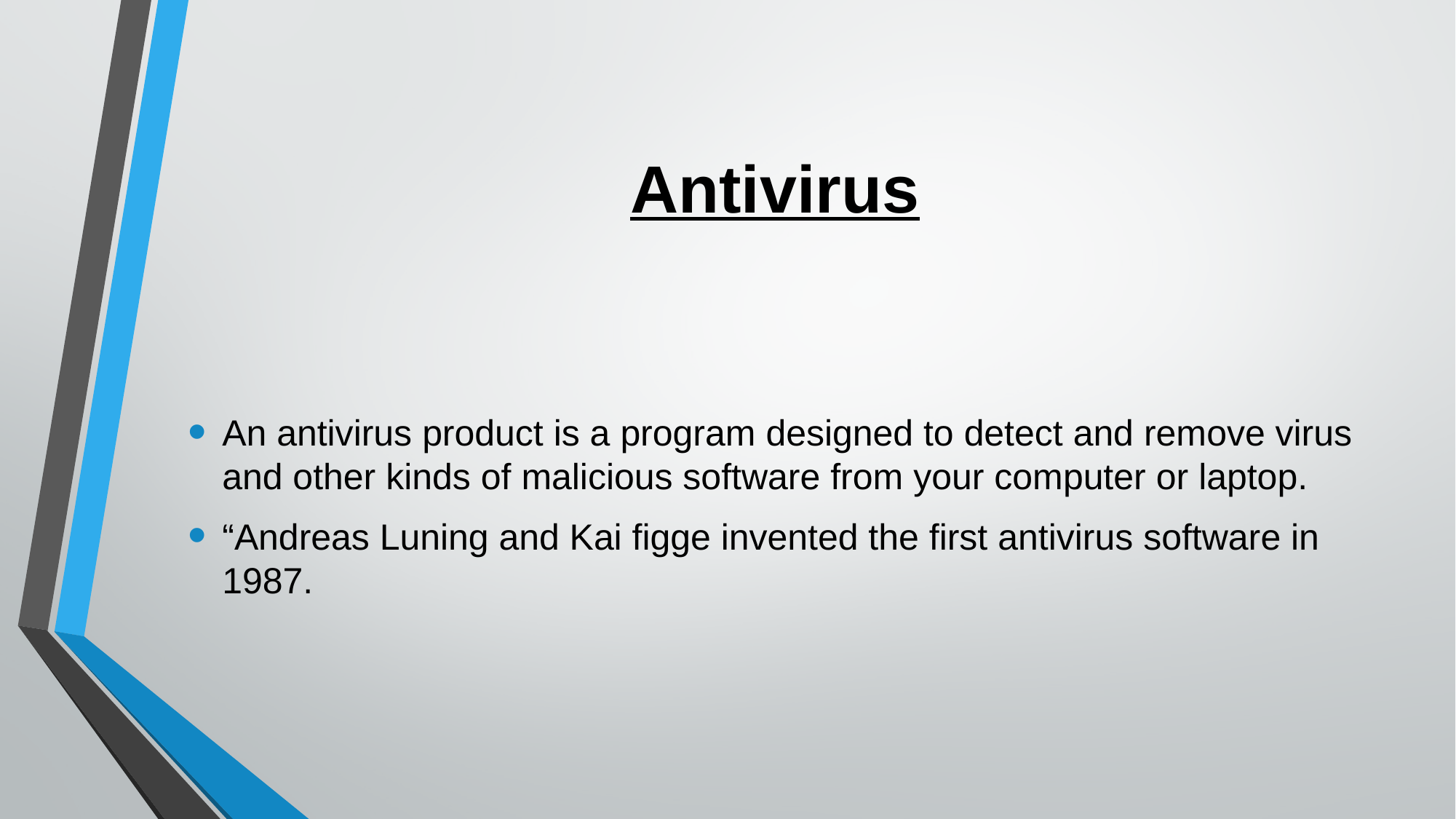

# Antivirus
An antivirus product is a program designed to detect and remove virus and other kinds of malicious software from your computer or laptop.
“Andreas Luning and Kai figge invented the first antivirus software in 1987.